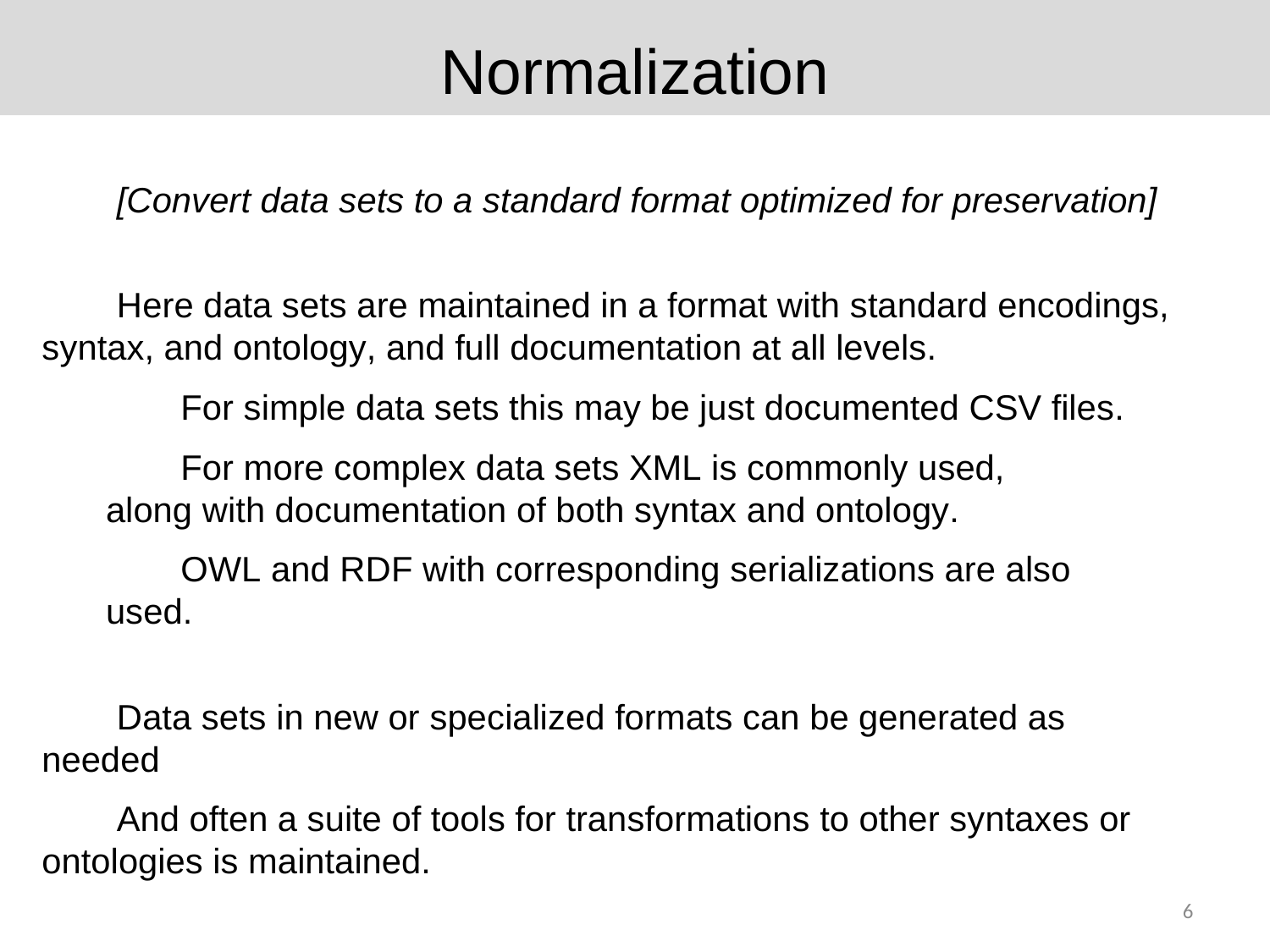

# Normalization
[Convert data sets to a standard format optimized for preservation]

Here data sets are maintained in a format with standard encodings, syntax, and ontology, and full documentation at all levels.
For simple data sets this may be just documented CSV files.
For more complex data sets XML is commonly used, along with documentation of both syntax and ontology.
OWL and RDF with corresponding serializations are also used.

Data sets in new or specialized formats can be generated as needed
And often a suite of tools for transformations to other syntaxes or ontologies is maintained.
6